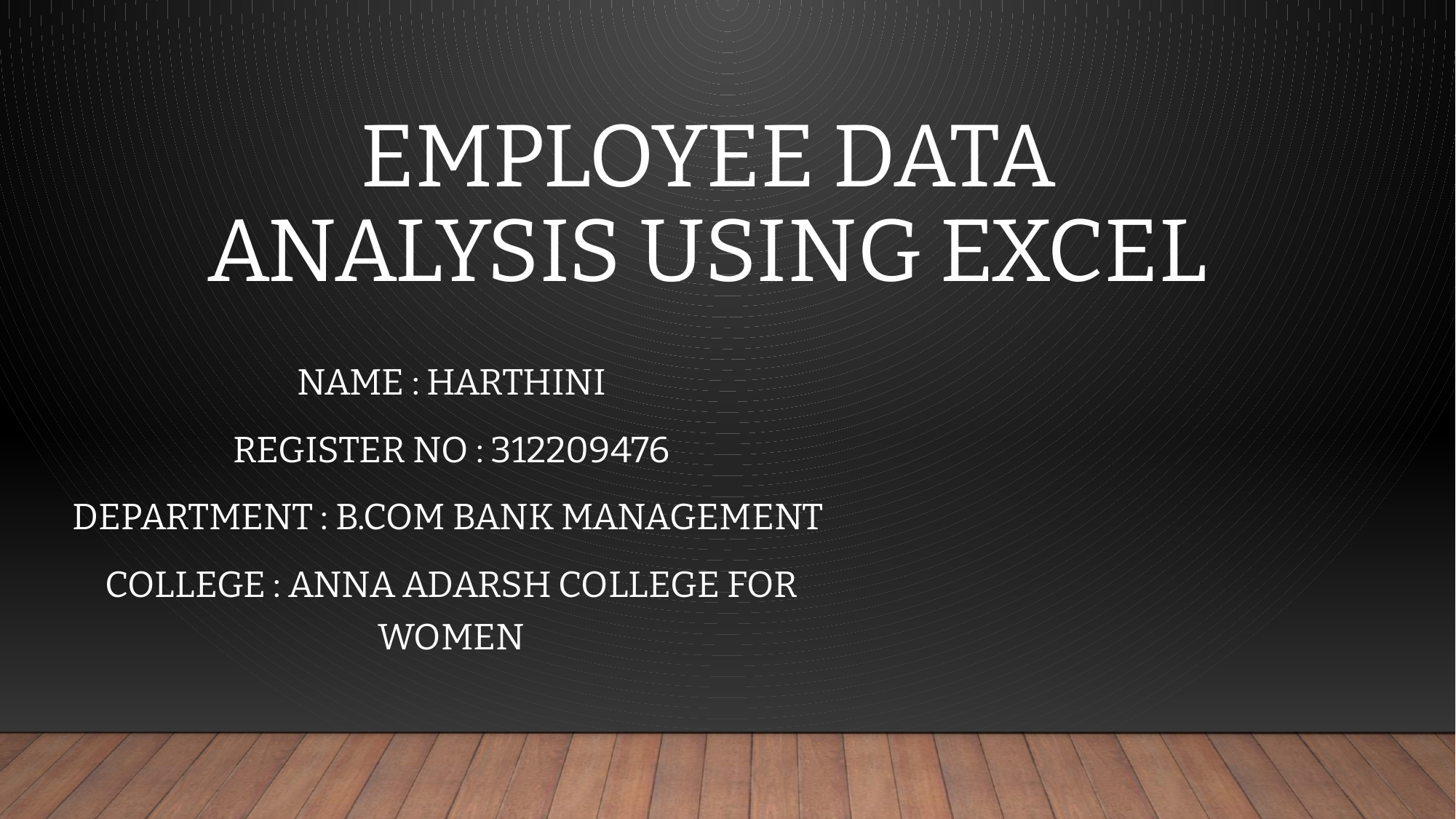

# EMPLOYEE DATA ANALYSIS USING EXCEL
NAME : HARTHINI
REGISTER NO : 312209476
DEPARTMENT : B.com Bank Management
COLLEGE : Anna Adarsh College for Women